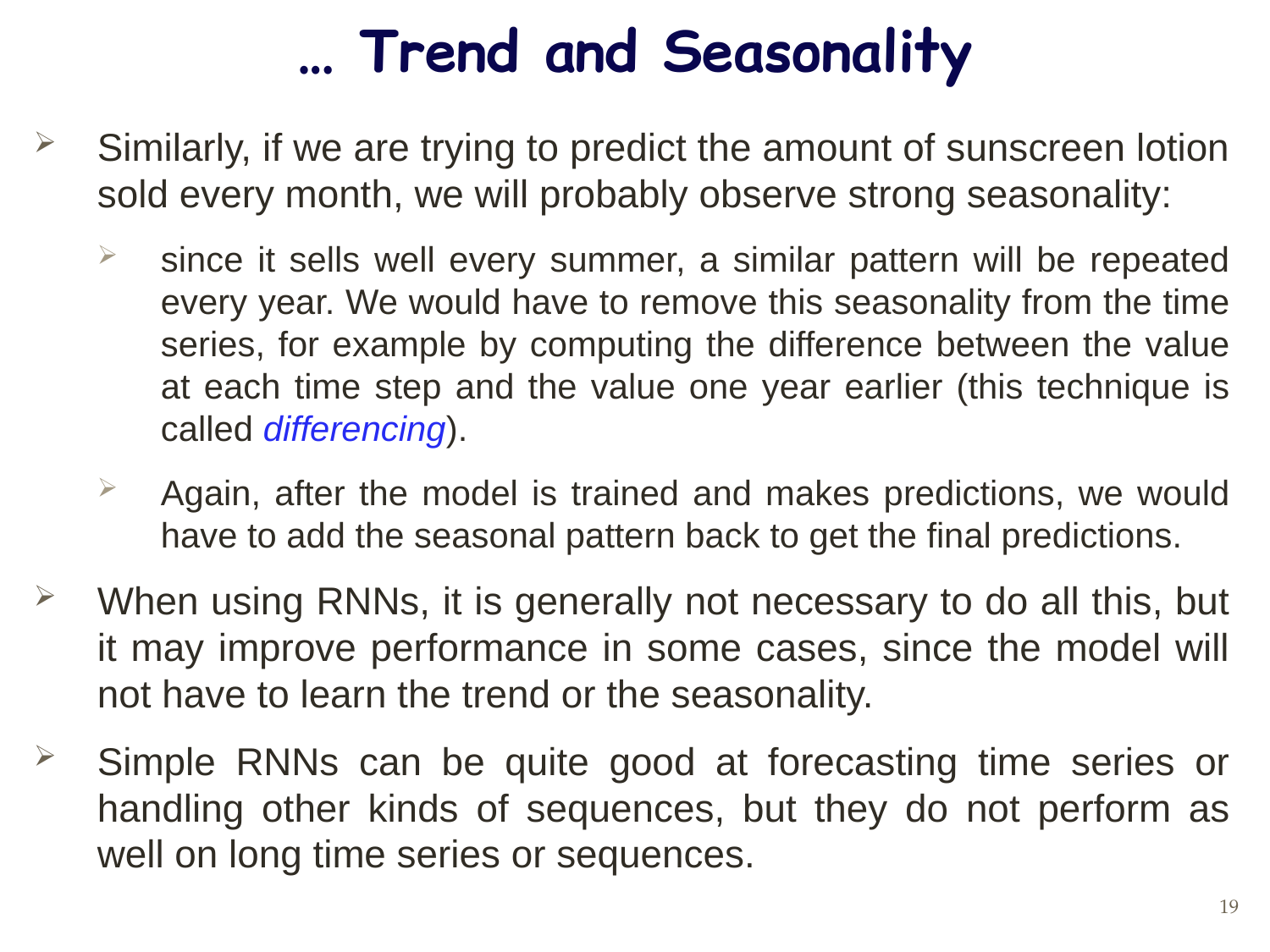

# … Trend and Seasonality
Similarly, if we are trying to predict the amount of sunscreen lotion sold every month, we will probably observe strong seasonality:
since it sells well every summer, a similar pattern will be repeated every year. We would have to remove this seasonality from the time series, for example by computing the difference between the value at each time step and the value one year earlier (this technique is called differencing).
Again, after the model is trained and makes predictions, we would have to add the seasonal pattern back to get the final predictions.
When using RNNs, it is generally not necessary to do all this, but it may improve performance in some cases, since the model will not have to learn the trend or the seasonality.
Simple RNNs can be quite good at forecasting time series or handling other kinds of sequences, but they do not perform as well on long time series or sequences.
19